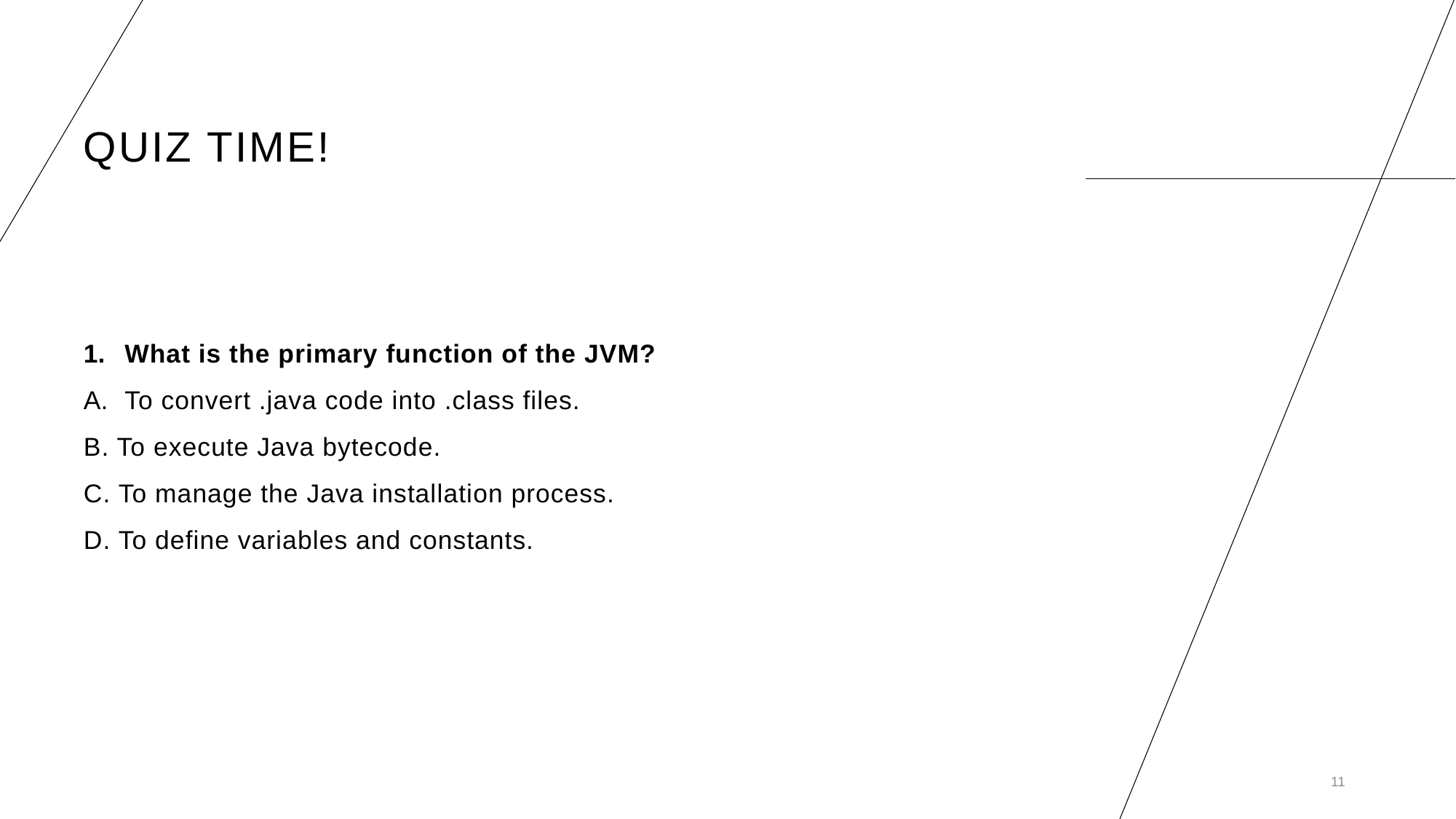

# Quiz Time!
What is the primary function of the JVM?
To convert .java code into .class files.
B. To execute Java bytecode.
C. To manage the Java installation process.
D. To define variables and constants.
11